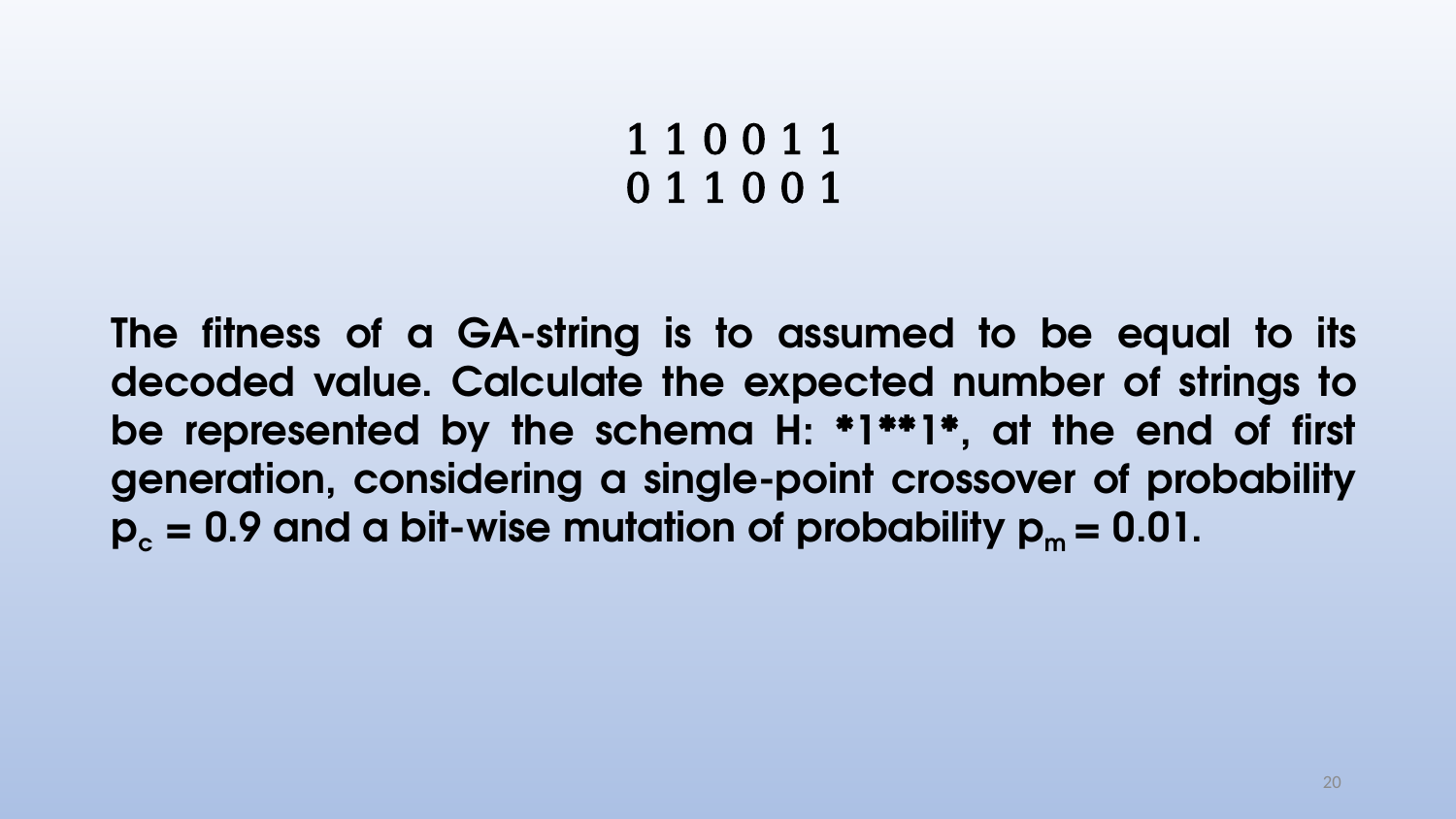

1 1 0 0 1 1
0 1 1 0 0 1
The fitness of a GA-string is to assumed to be equal to its decoded value. Calculate the expected number of strings to be represented by the schema H: *1**1*, at the end of first generation, considering a single-point crossover of probability pc = 0.9 and a bit-wise mutation of probability pm = 0.01.
20